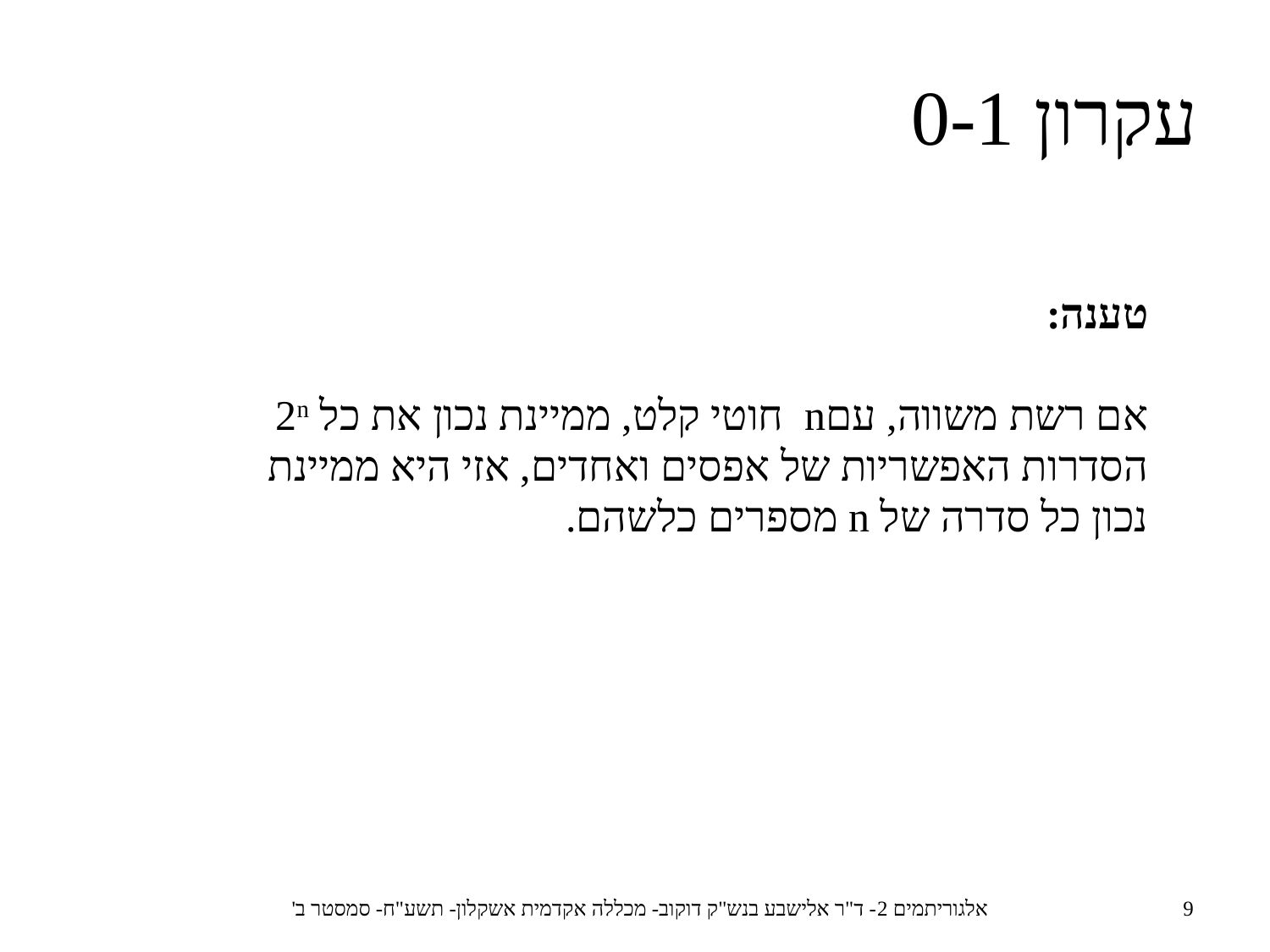

עקרון 0-1

טענה:

אם רשת משווה, עםn  חוטי קלט, ממיינת נכון את כל 2n הסדרות האפשריות של אפסים ואחדים, אזי היא ממיינת נכון כל סדרה של n מספרים כלשהם.

אלגוריתמים 2- ד"ר אלישבע בנש"ק דוקוב- מכללה אקדמית אשקלון- תשע"ח- סמסטר ב'
9